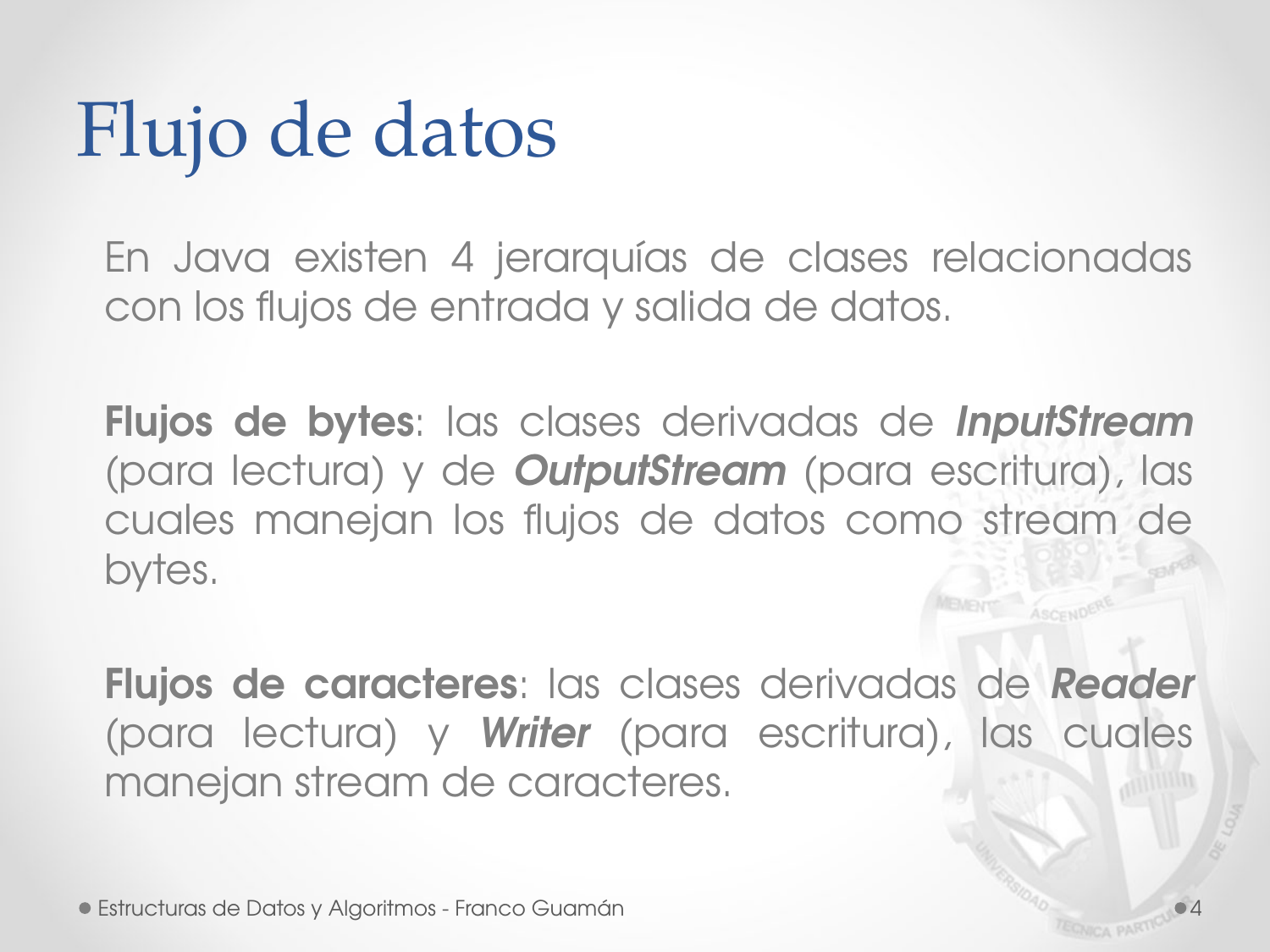

# Flujo de datos
En Java existen 4 jerarquías de clases relacionadas con los flujos de entrada y salida de datos.

Flujos de bytes: las clases derivadas de InputStream (para lectura) y de OutputStream (para escritura), las cuales manejan los flujos de datos como stream de bytes.

Flujos de caracteres: las clases derivadas de Reader (para lectura) y Writer (para escritura), las cuales manejan stream de caracteres.
Estructuras de Datos y Algoritmos - Franco Guamán
4